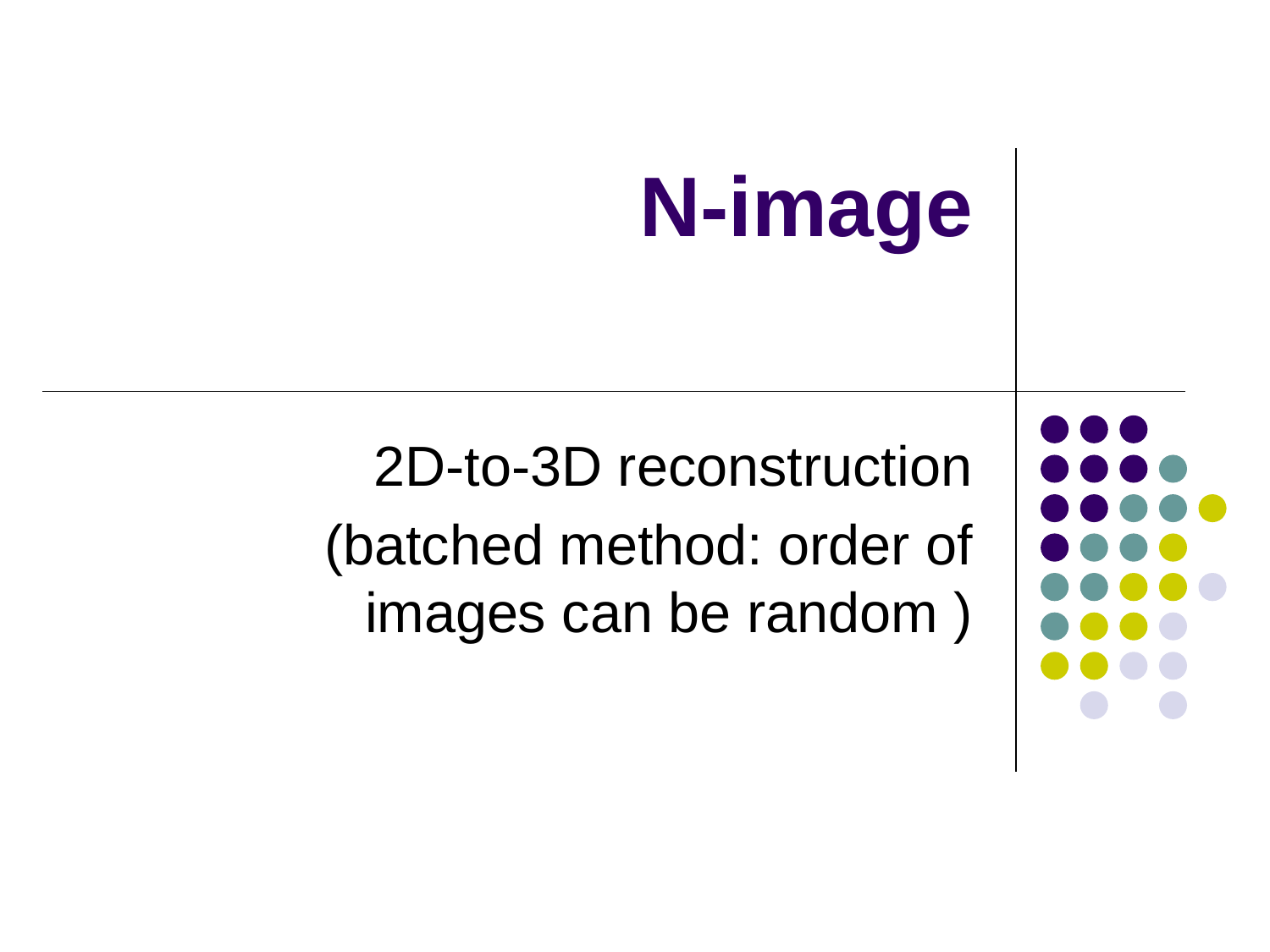

# N-image
2D-to-3D reconstruction
(batched method: order of images can be random )